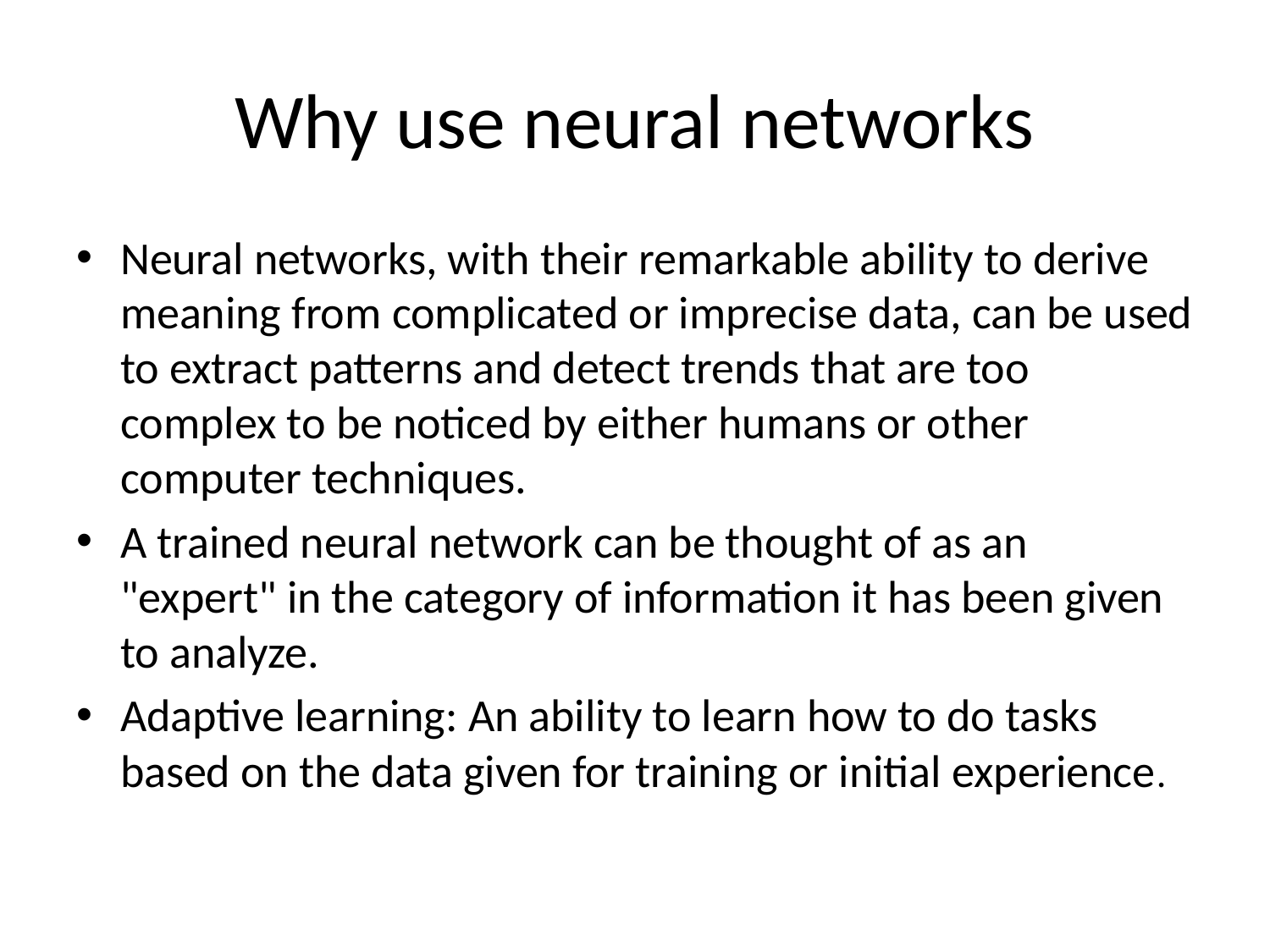

# Why use neural networks
Neural networks, with their remarkable ability to derive meaning from complicated or imprecise data, can be used to extract patterns and detect trends that are too complex to be noticed by either humans or other computer techniques.
A trained neural network can be thought of as an "expert" in the category of information it has been given to analyze.
Adaptive learning: An ability to learn how to do tasks based on the data given for training or initial experience.